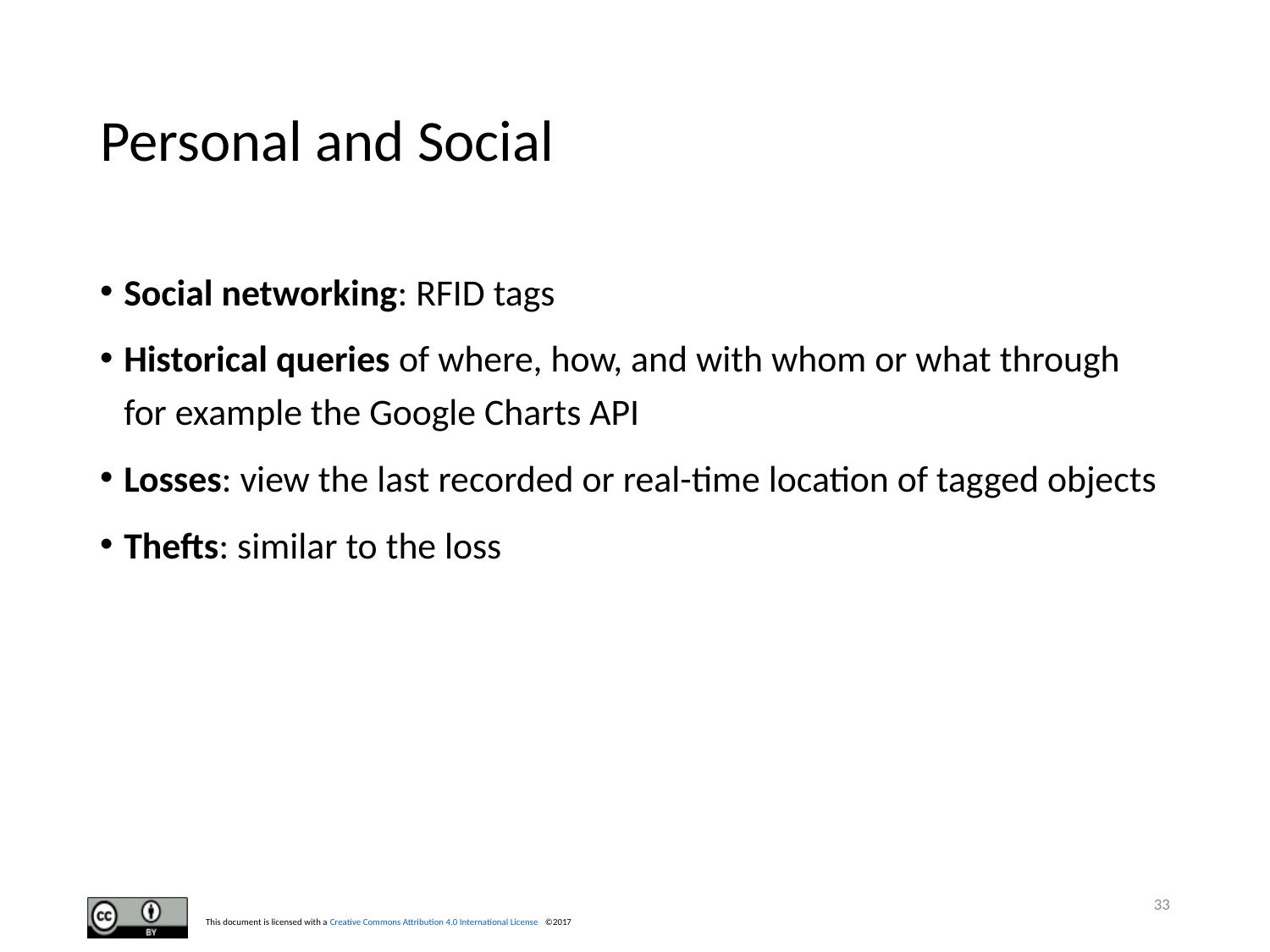

# Personal and Social
Social networking: RFID tags
Historical queries of where, how, and with whom or what through for example the Google Charts API
Losses: view the last recorded or real-time location of tagged objects
Thefts: similar to the loss
33